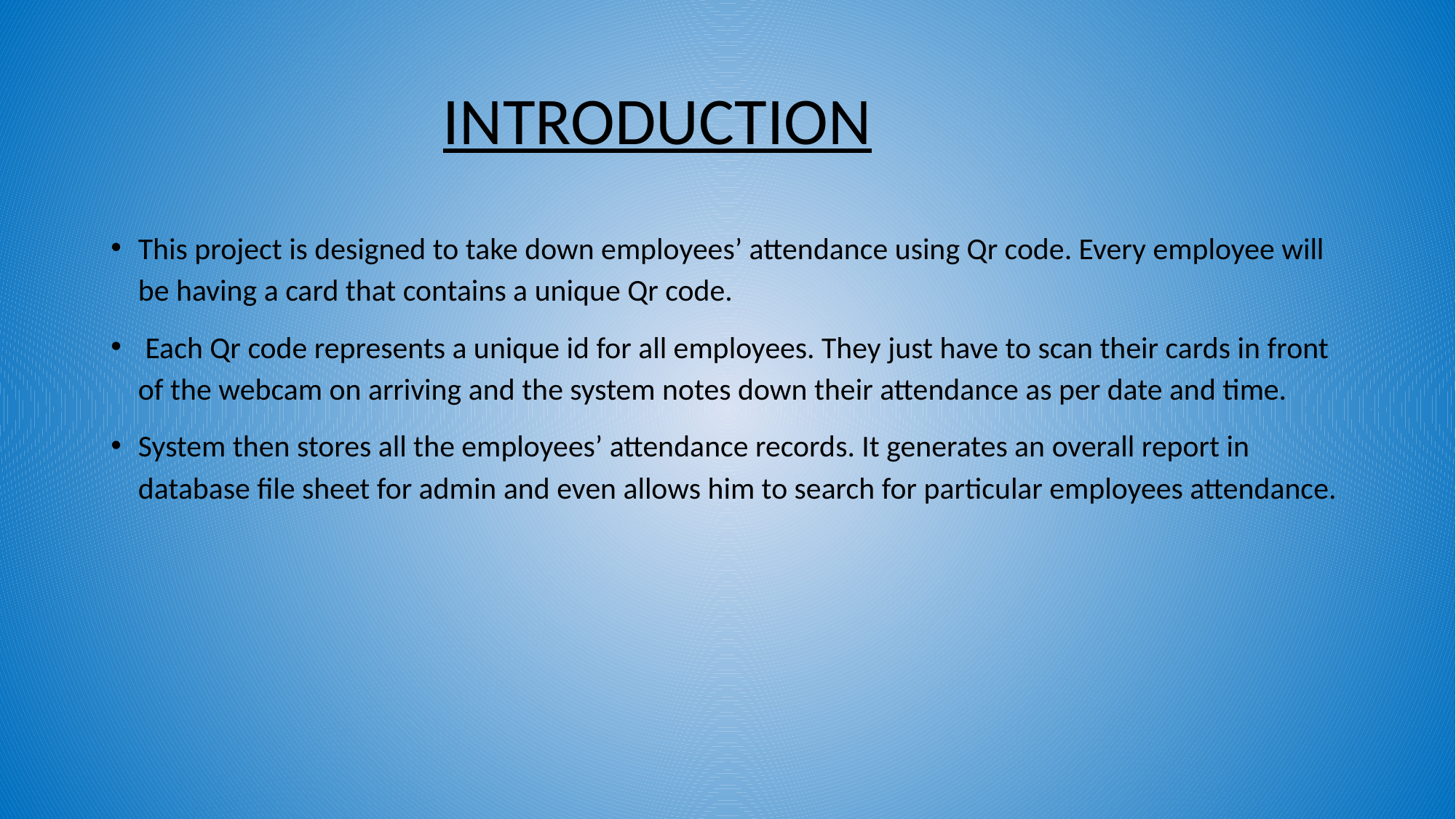

# INTRODUCTION
This project is designed to take down employees’ attendance using Qr code. Every employee will be having a card that contains a unique Qr code.
 Each Qr code represents a unique id for all employees. They just have to scan their cards in front of the webcam on arriving and the system notes down their attendance as per date and time.
System then stores all the employees’ attendance records. It generates an overall report in database file sheet for admin and even allows him to search for particular employees attendance.